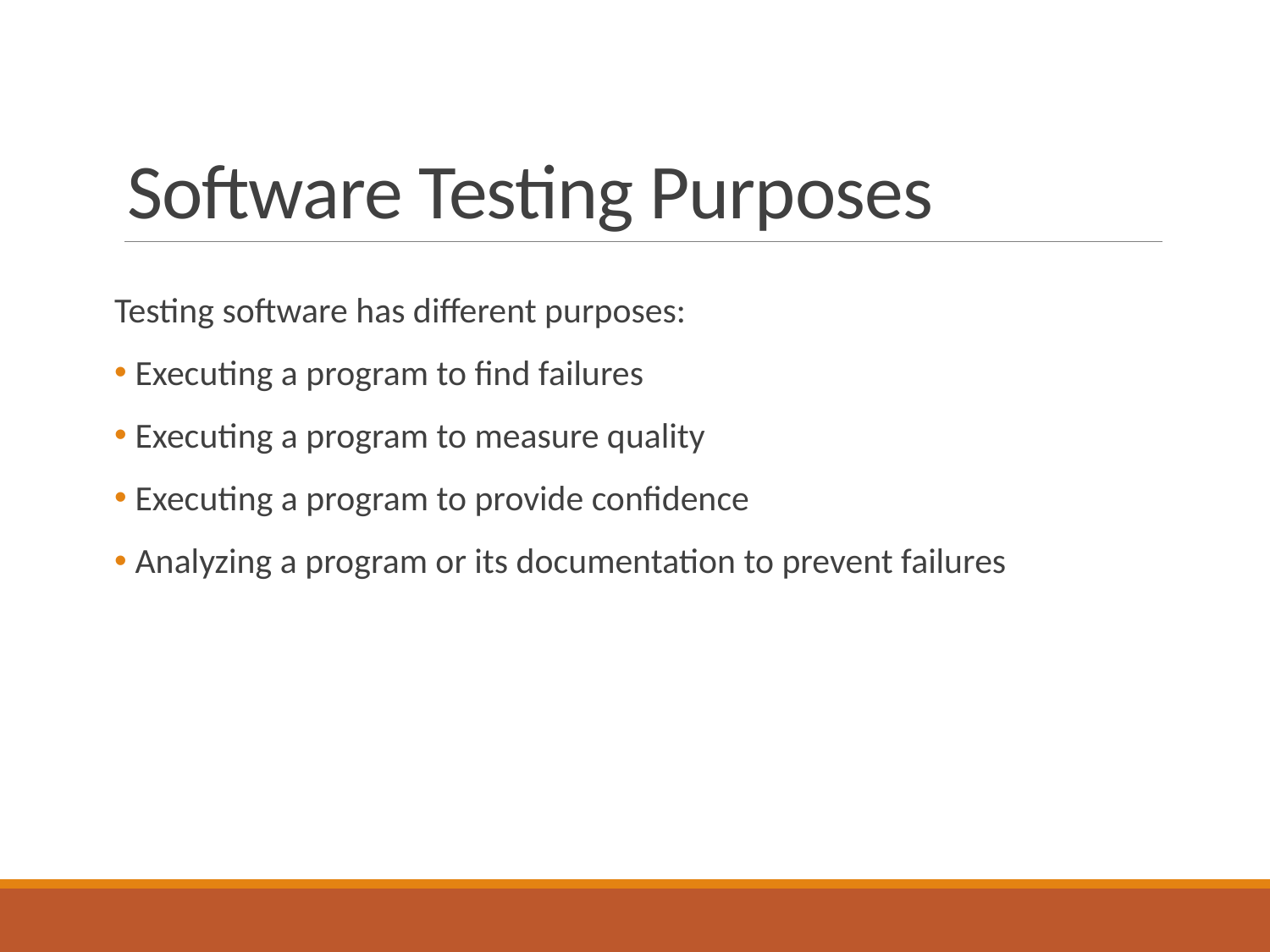

# Software Testing Purposes
Testing software has different purposes:
 Executing a program to find failures
 Executing a program to measure quality
 Executing a program to provide confidence
 Analyzing a program or its documentation to prevent failures